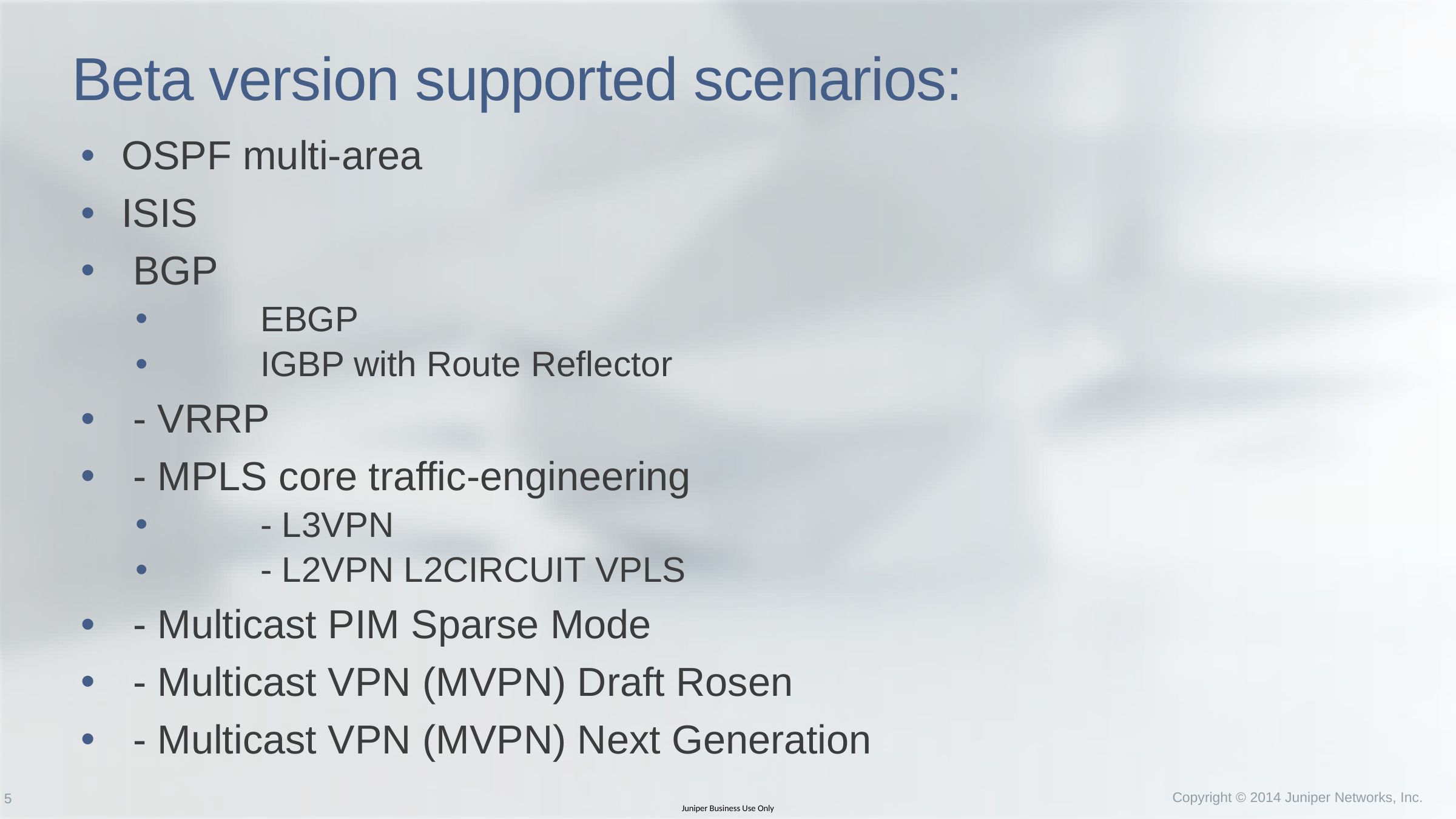

# Beta version supported scenarios:
OSPF multi-area
ISIS
 BGP
	EBGP
	IGBP with Route Reflector
 - VRRP
 - MPLS core traffic-engineering
	- L3VPN
	- L2VPN L2CIRCUIT VPLS
 - Multicast PIM Sparse Mode
 - Multicast VPN (MVPN) Draft Rosen
 - Multicast VPN (MVPN) Next Generation